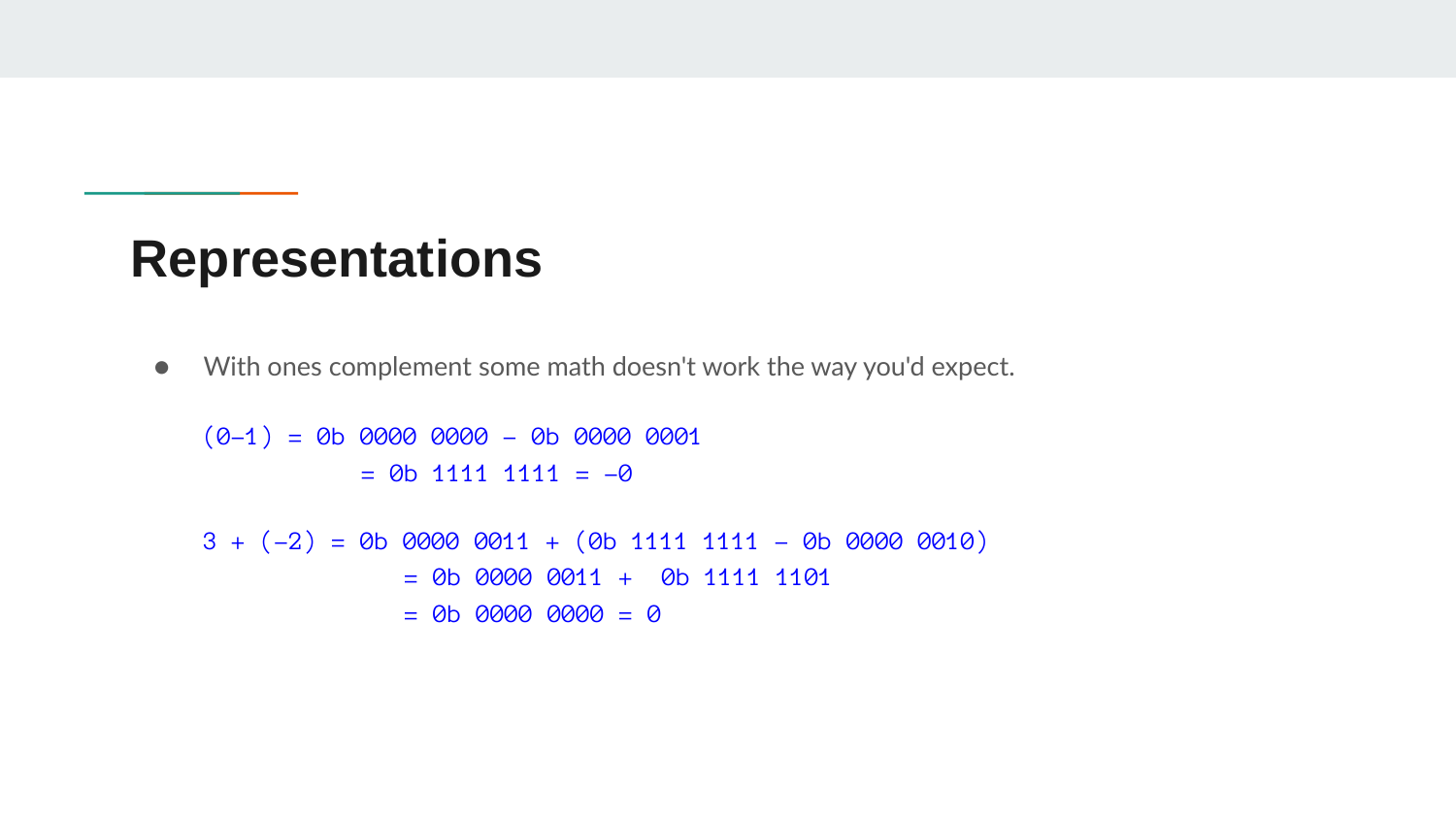

# Representations
With ones complement some math doesn't work the way you'd expect.
(0-1) = 0b 0000 0000 - 0b 0000 0001
	      = 0b 1111 1111 = -0
3 + (-2) = 0b 0000 0011 + (0b 1111 1111 - 0b 0000 0010)
	         = 0b 0000 0011 +  0b 1111 1101
	         = 0b 0000 0000 = 0